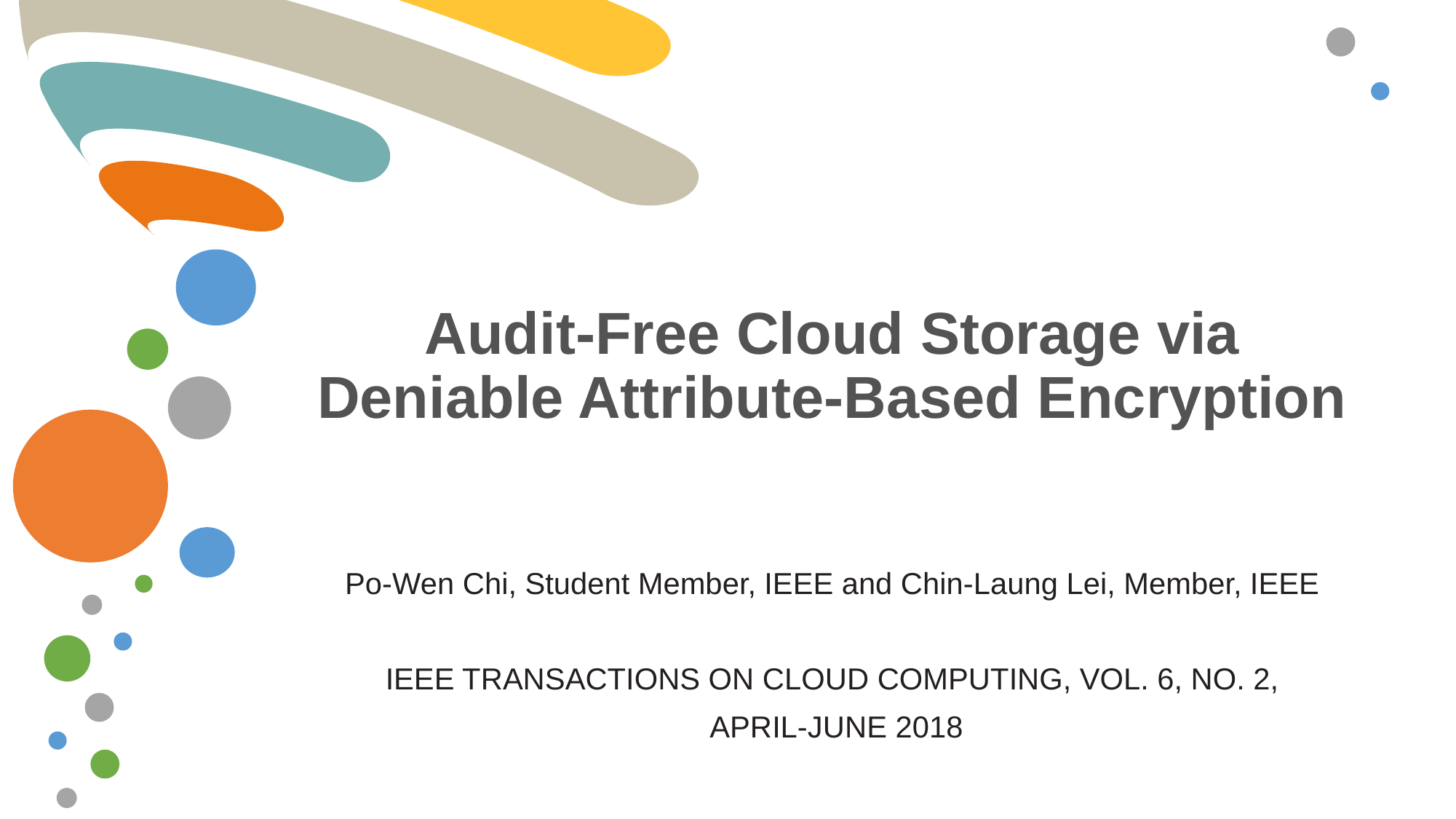

# Audit-Free Cloud Storage via Deniable Attribute-Based Encryption
Po-Wen Chi, Student Member, IEEE and Chin-Laung Lei, Member, IEEE

IEEE TRANSACTIONS ON CLOUD COMPUTING, VOL. 6, NO. 2,
 APRIL-JUNE 2018